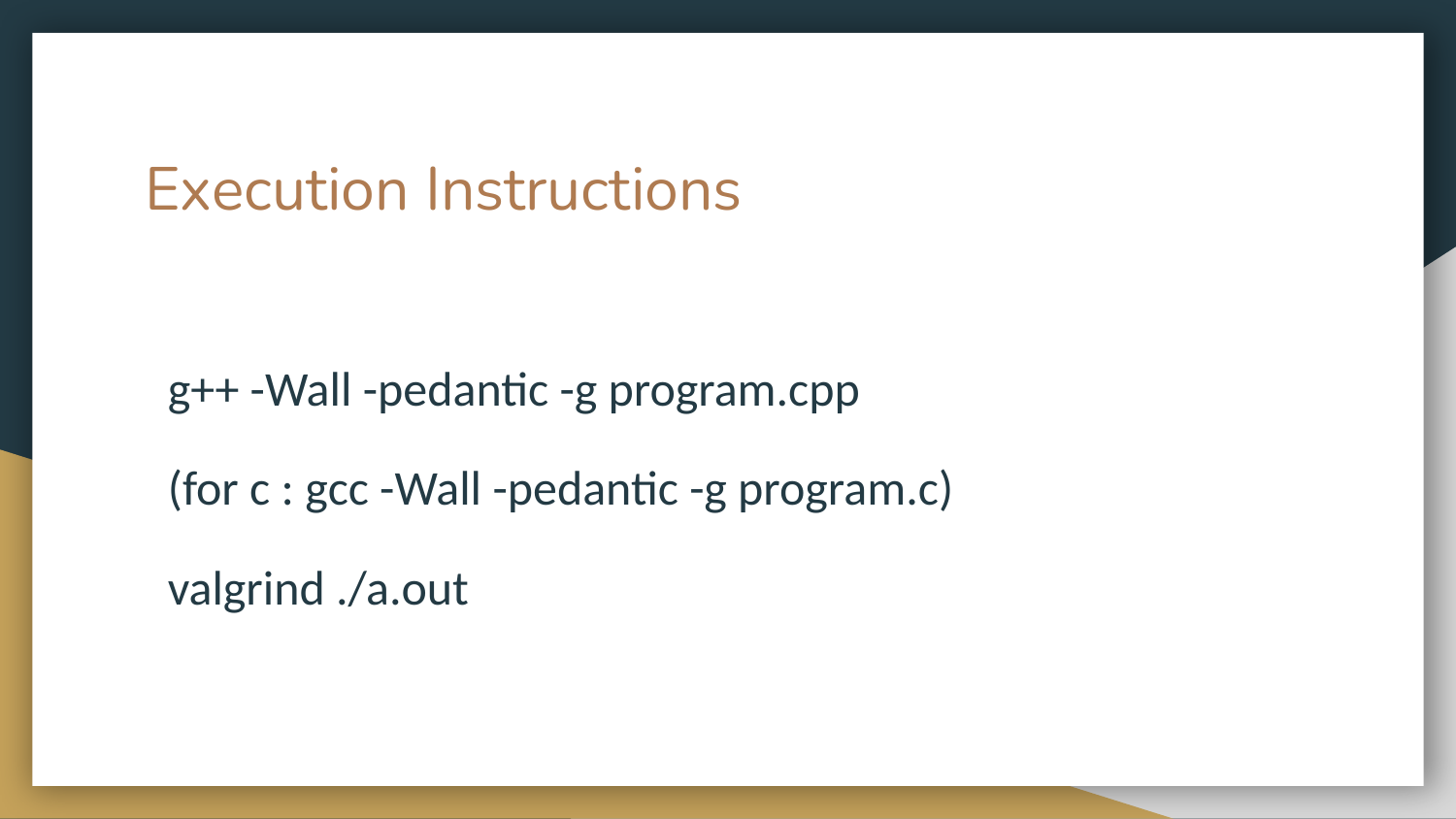

# Execution Instructions
g++ -Wall -pedantic -g program.cpp
(for c : gcc -Wall -pedantic -g program.c)
valgrind ./a.out